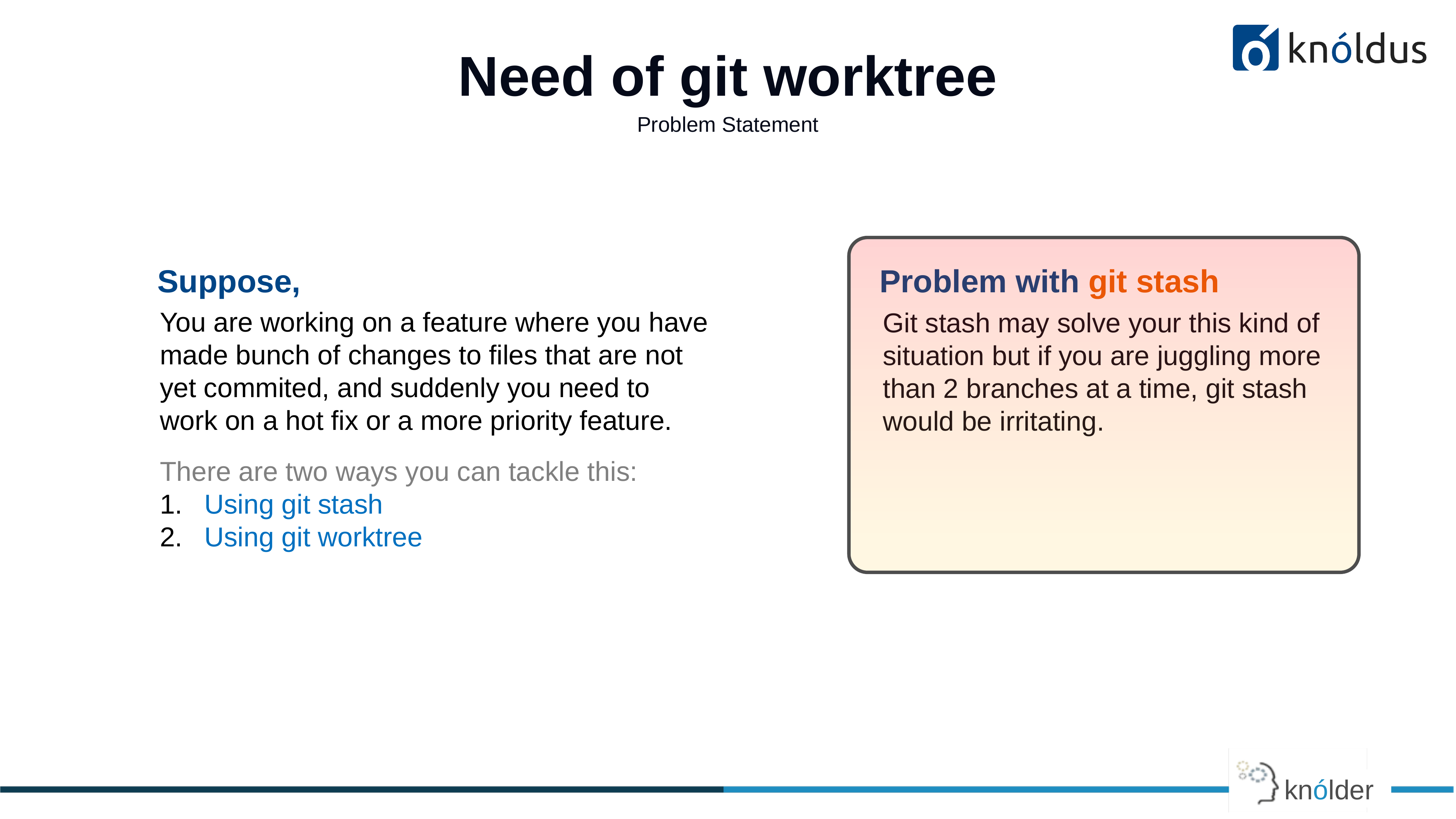

# Need of git worktree
Problem Statement

Suppose,
Problem with git stash
You are working on a feature where you have made bunch of changes to files that are not yet commited, and suddenly you need to work on a hot fix or a more priority feature.

There are two ways you can tackle this:
Using git stash
Using git worktree
Git stash may solve your this kind of situation but if you are juggling more than 2 branches at a time, git stash would be irritating.
knólder